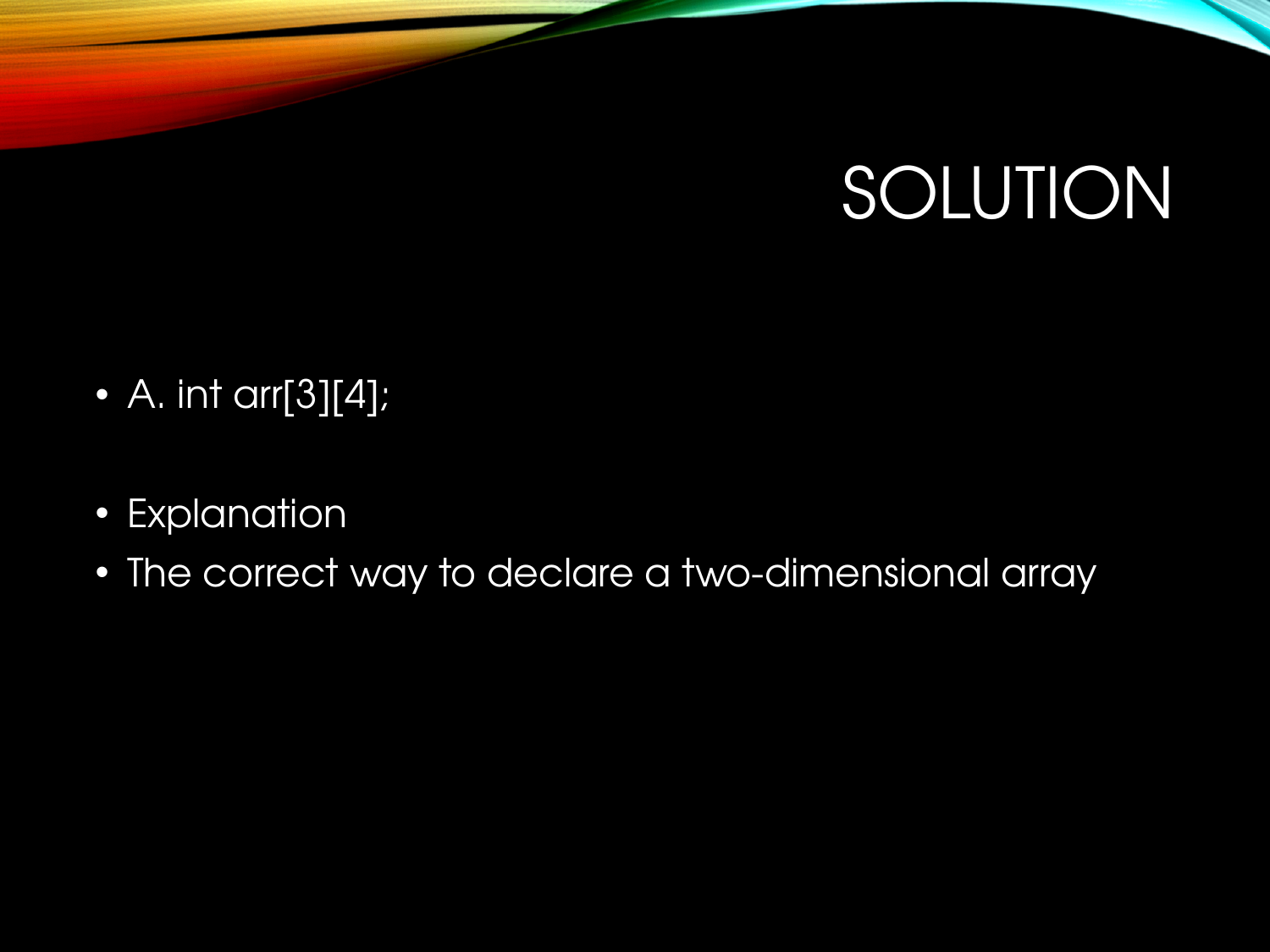

# Solution

A. int arr[3][4];

Explanation
The correct way to declare a two-dimensional array